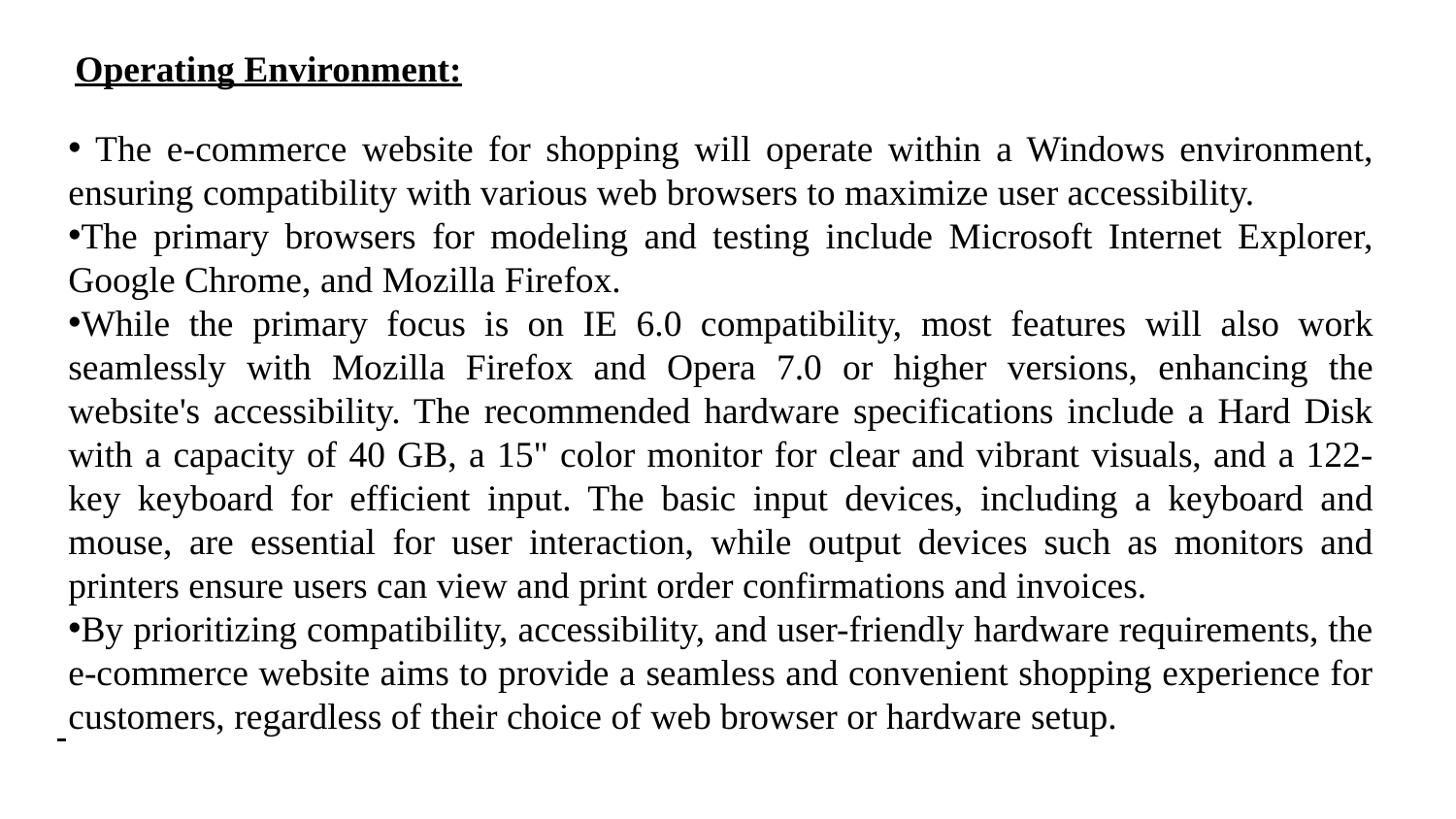

# Operating Environment:
 The e-commerce website for shopping will operate within a Windows environment, ensuring compatibility with various web browsers to maximize user accessibility.
The primary browsers for modeling and testing include Microsoft Internet Explorer, Google Chrome, and Mozilla Firefox.
While the primary focus is on IE 6.0 compatibility, most features will also work seamlessly with Mozilla Firefox and Opera 7.0 or higher versions, enhancing the website's accessibility. The recommended hardware specifications include a Hard Disk with a capacity of 40 GB, a 15" color monitor for clear and vibrant visuals, and a 122-key keyboard for efficient input. The basic input devices, including a keyboard and mouse, are essential for user interaction, while output devices such as monitors and printers ensure users can view and print order confirmations and invoices.
By prioritizing compatibility, accessibility, and user-friendly hardware requirements, the e-commerce website aims to provide a seamless and convenient shopping experience for customers, regardless of their choice of web browser or hardware setup.